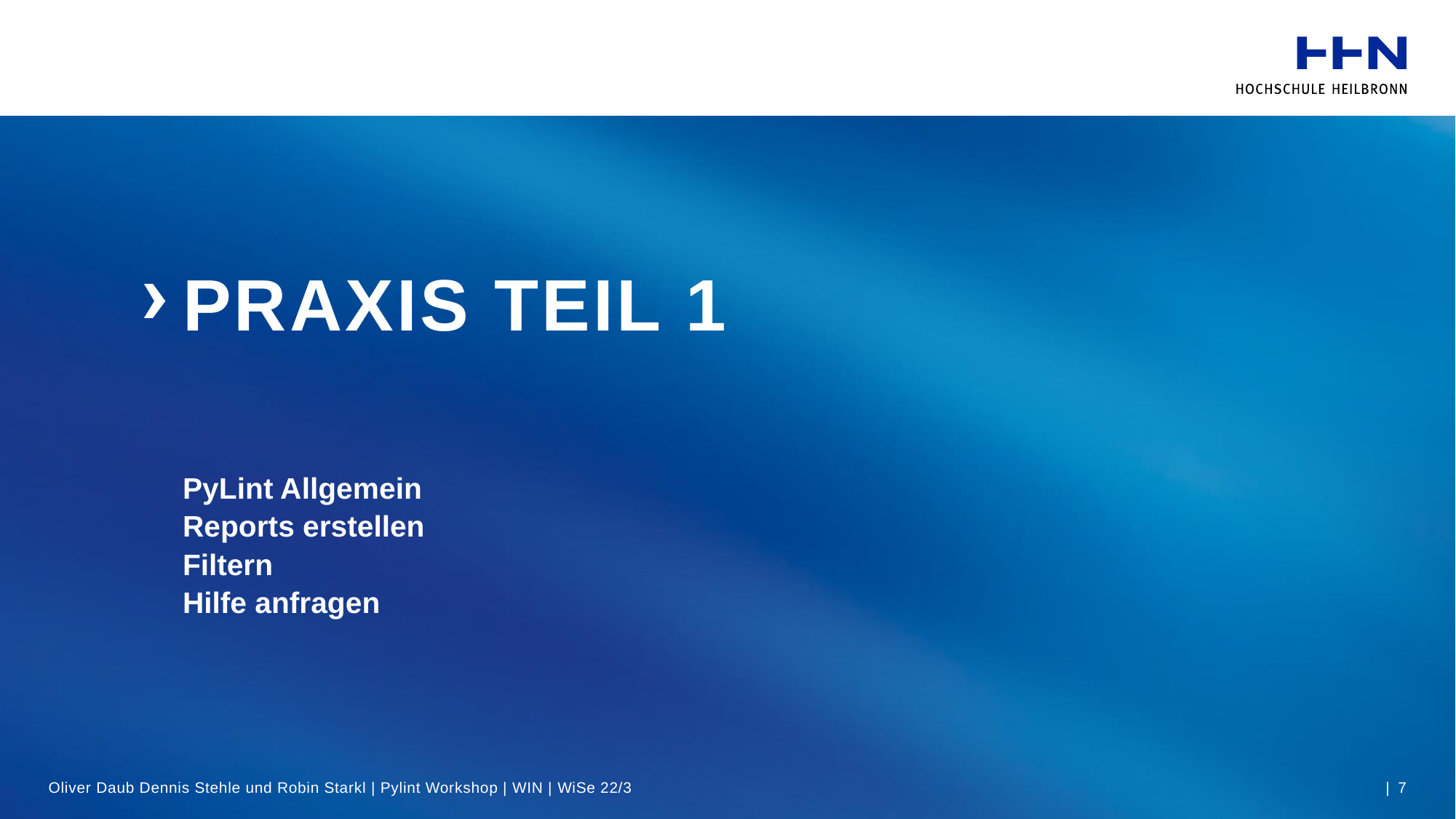

# Praxis Teil 1
PyLint Allgemein
Reports erstellen
Filtern
Hilfe anfragen
Oliver Daub Dennis Stehle und Robin Starkl | Pylint Workshop | WIN | WiSe 22/3
|  7